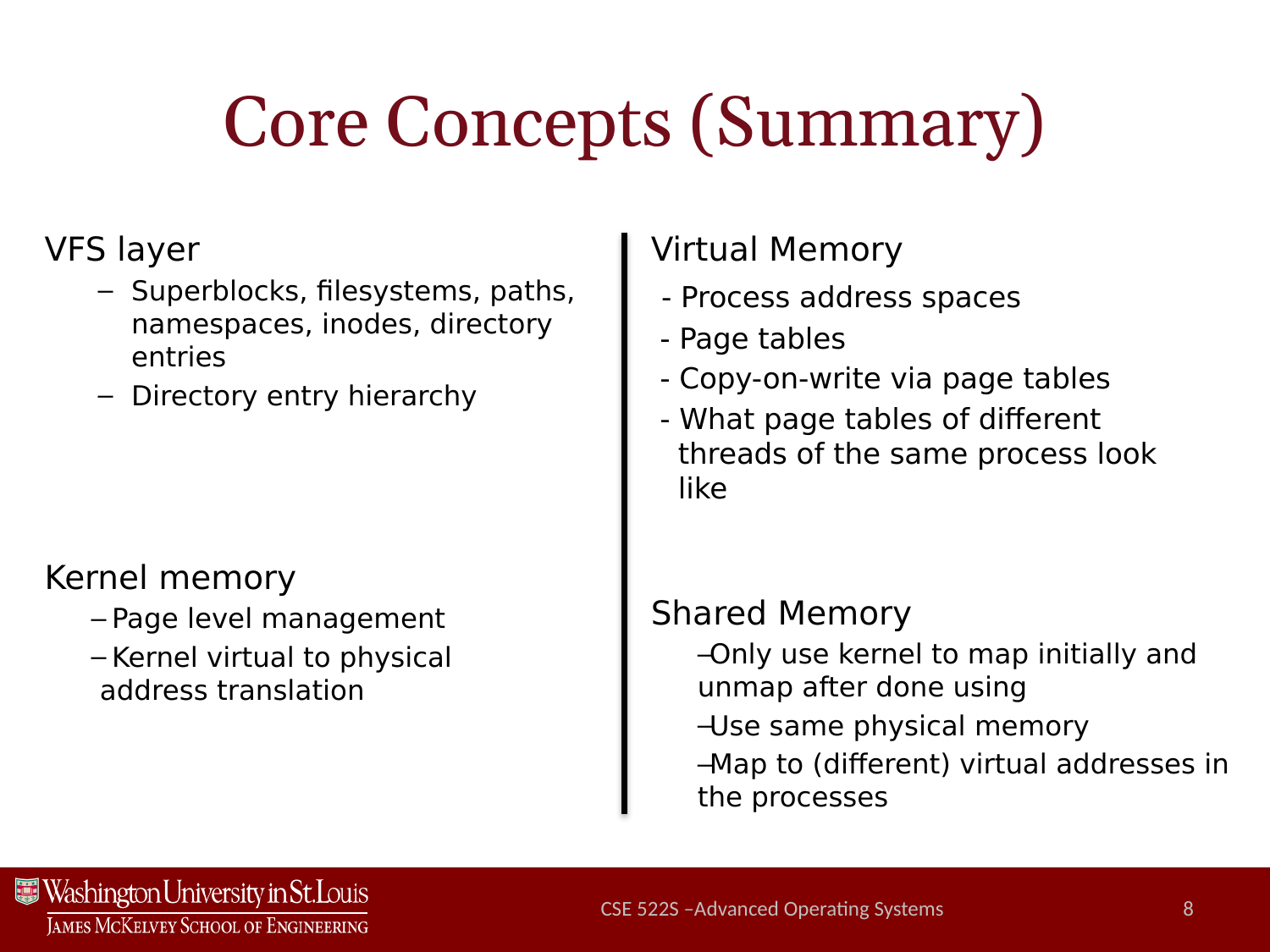

# Core Concepts (Summary)
VFS layer
Superblocks, filesystems, paths,  namespaces, inodes, directory entries
Directory entry hierarchy

Kernel memory
 Page level management
 Kernel virtual to physical
 address translation

Virtual Memory
 - Process address spaces
 - Page tables
 - Copy-on-write via page tables
 - What page tables of different
   threads of the same process look
   like

Shared Memory
Only use kernel to map initially and unmap after done using
Use same physical memory
Map to (different) virtual addresses in the processes

CSE 522S –Advanced Operating Systems
8